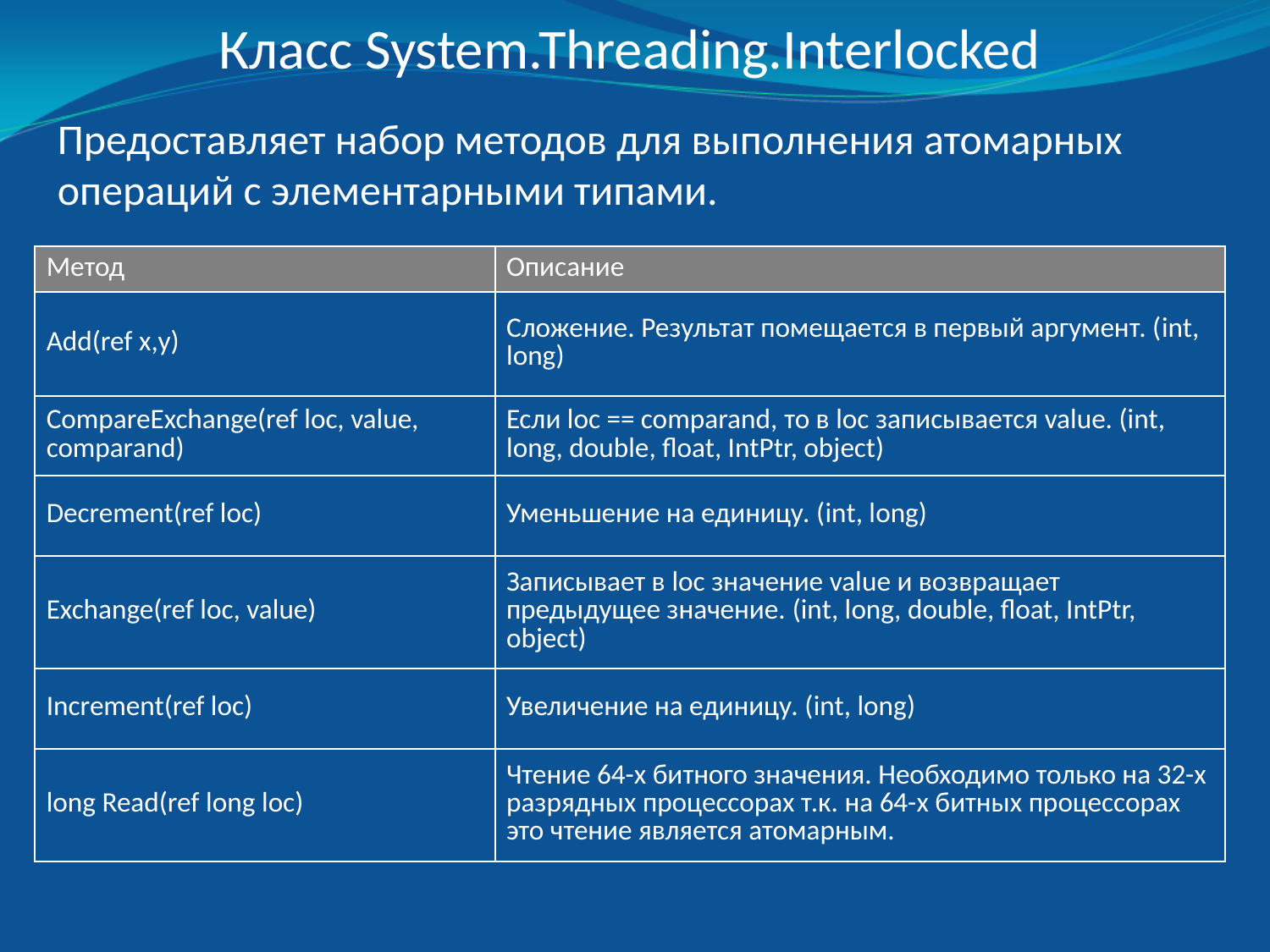

Класс System.Threading.Interlocked
Предоставляет набор методов для выполнения атомарных операций с элементарными типами.
| Метод | Описание |
| --- | --- |
| Add(ref x,y) | Сложение. Результат помещается в первый аргумент. (int, long) |
| CompareExchange(ref loc, value, comparand) | Если loc == comparand, то в loc записывается value. (int, long, double, float, IntPtr, object) |
| Decrement(ref loc) | Уменьшение на единицу. (int, long) |
| Exchange(ref loc, value) | Записывает в loc значение value и возвращает предыдущее значение. (int, long, double, float, IntPtr, object) |
| Increment(ref loc) | Увеличение на единицу. (int, long) |
| long Read(ref long loc) | Чтение 64-х битного значения. Необходимо только на 32-х разрядных процессорах т.к. на 64-х битных процессорах это чтение является атомарным. |